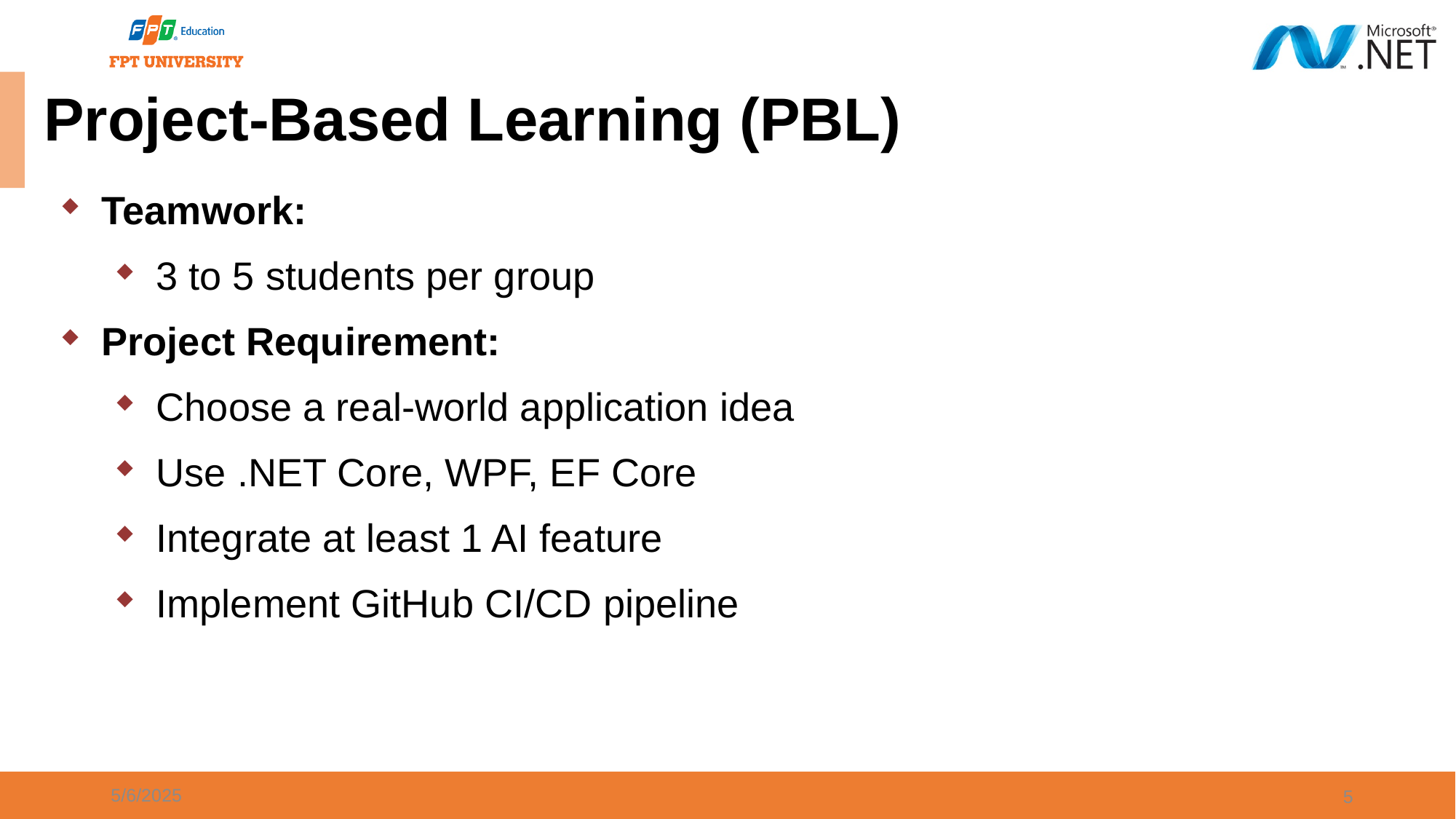

# Project-Based Learning (PBL)
Teamwork:
3 to 5 students per group
Project Requirement:
Choose a real-world application idea
Use .NET Core, WPF, EF Core
Integrate at least 1 AI feature
Implement GitHub CI/CD pipeline
5/6/2025
5